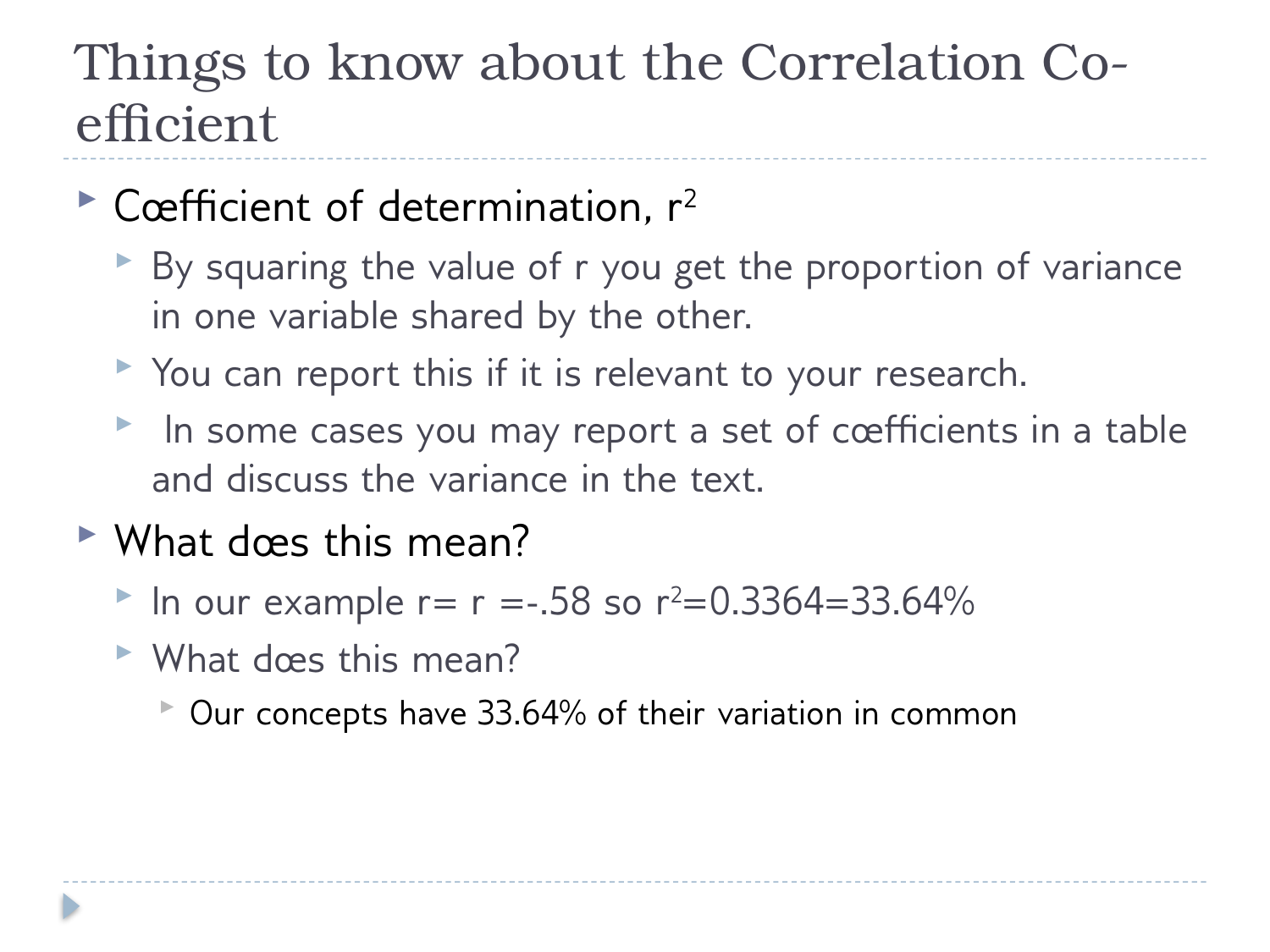

# Things to know about the Correlation Co-efficient
Coefficient of determination, r2
By squaring the value of r you get the proportion of variance in one variable shared by the other.
You can report this if it is relevant to your research.
 In some cases you may report a set of coefficients in a table and discuss the variance in the text.
What does this mean?
In our example r= r =-.58 so r2=0.3364=33.64%
What does this mean?
Our concepts have 33.64% of their variation in common